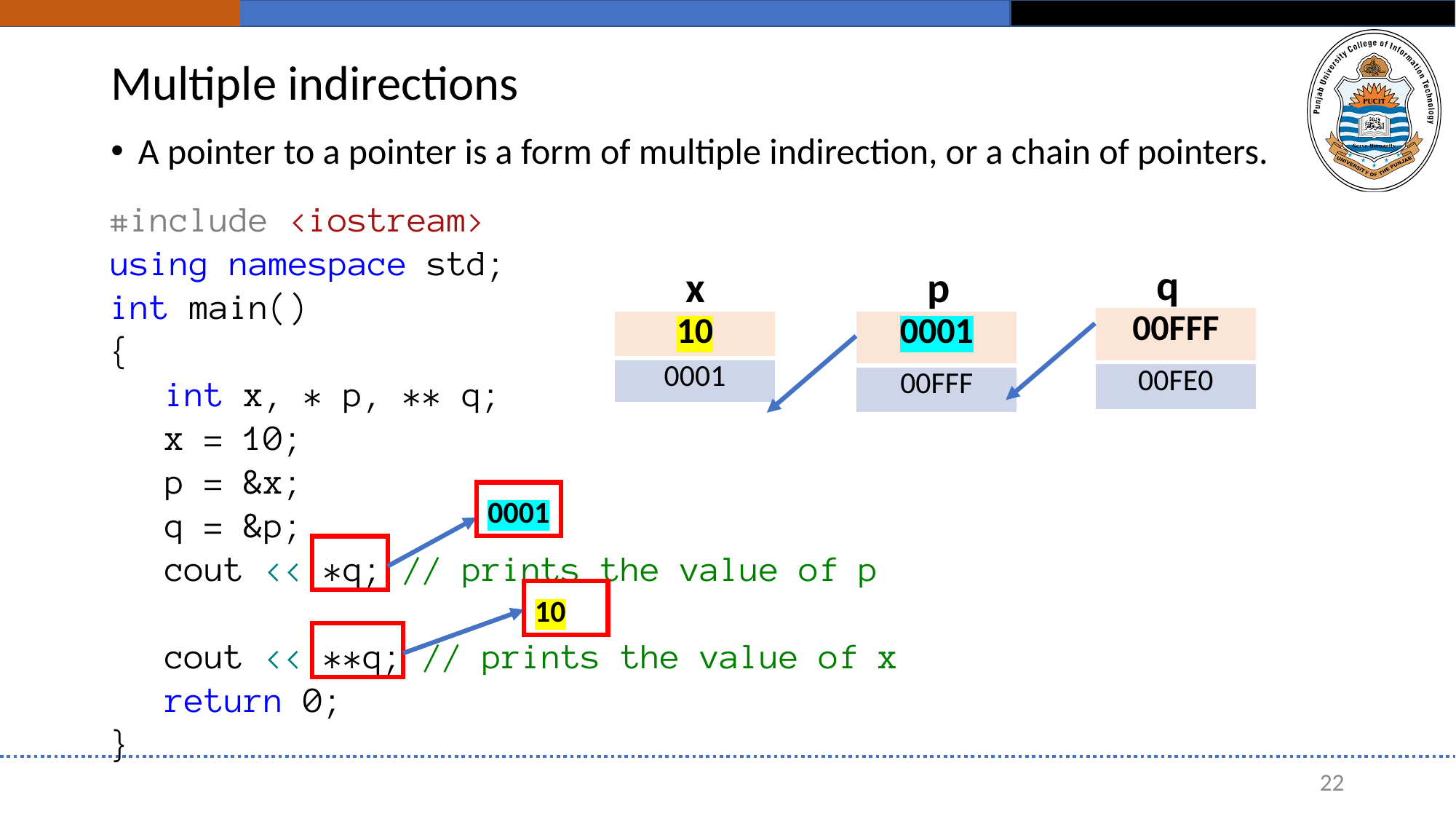

# Multiple indirections
A pointer to a pointer is a form of multiple indirection, or a chain of pointers.
#include <iostream>
using namespace std;
int main()
{
int x, * p, ** q;
x = 10;
p = &x;
q = &p;
cout << *q; // prints the value of p

cout << **q; // prints the value of x
return 0;
}
q
x
p
| 00FFF |
| --- |
| 00FE0 |
| 10 |
| --- |
| 0001 |
| 0001 |
| --- |
| 00FFF |

0001

10

22